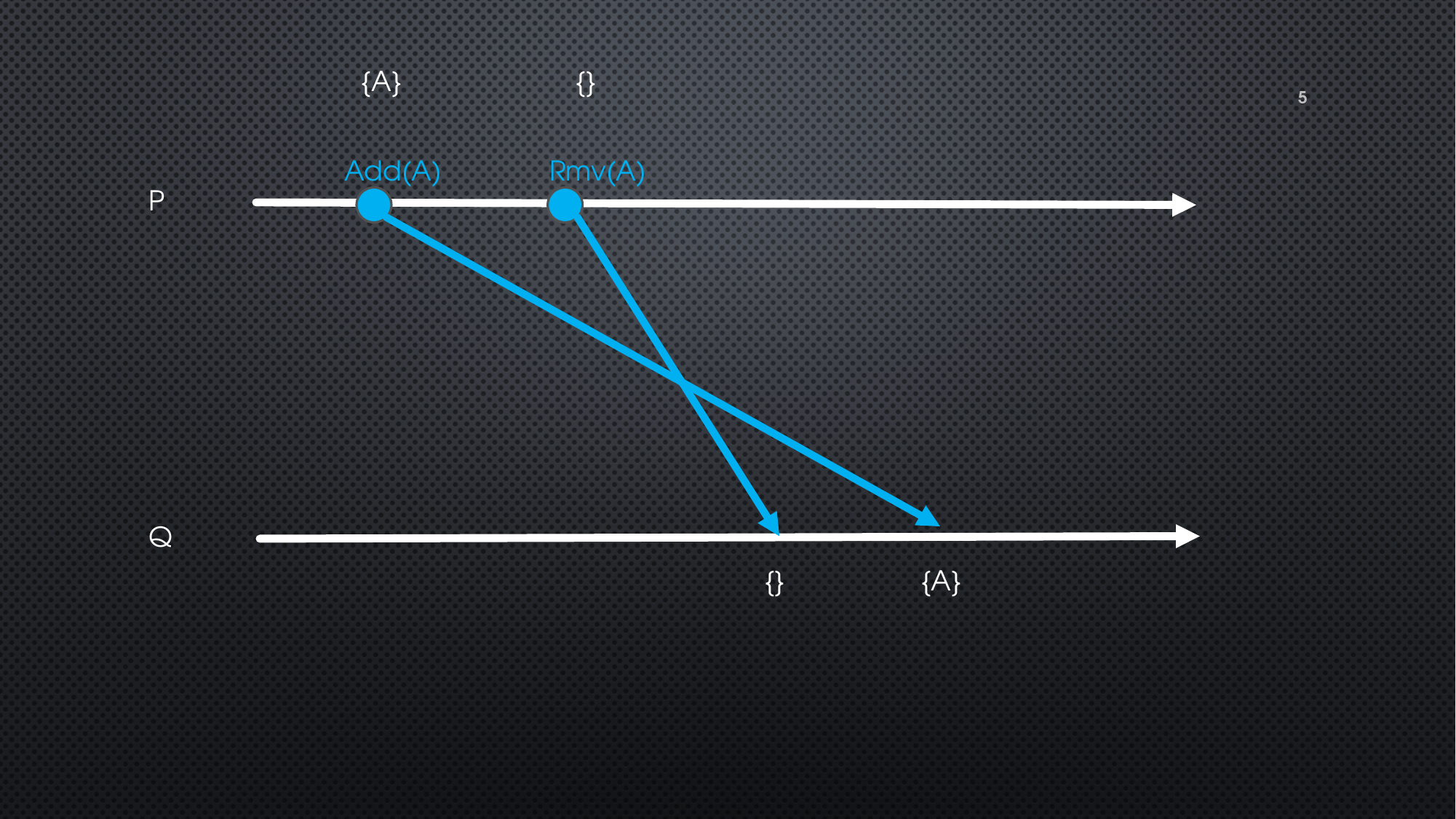

{A}
{}
5
Add(A)
Rmv(A)
P

Q
{}
{A}